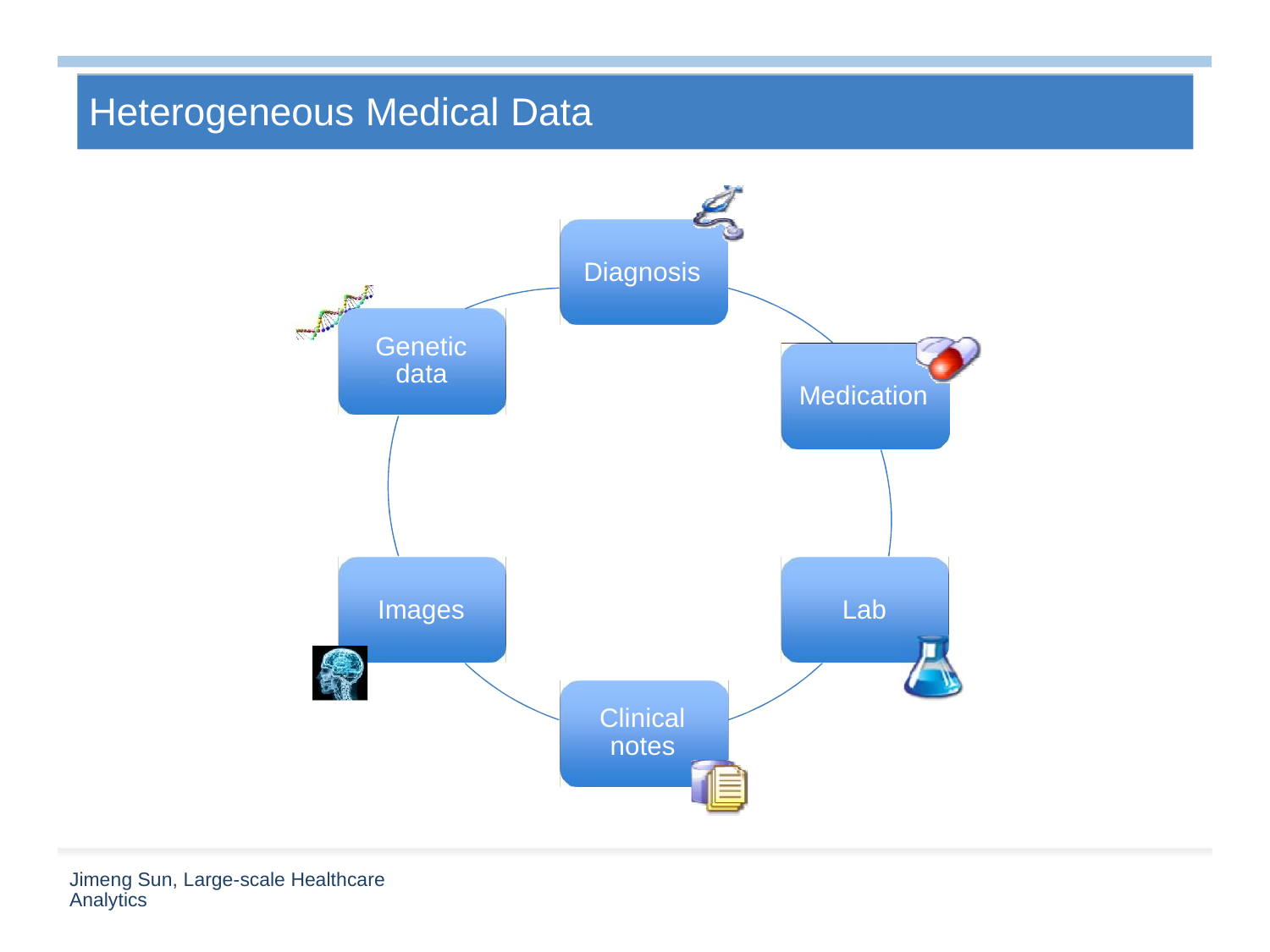

Heterogeneous Medical Data

Diagnosis

Diagnosis

Genetic data

Genetic data

Medication

Medication

Images

Lab

Images
Lab

Clinical notes

Clinical notes

Jimeng Sun, Large-scale Healthcare Analytics